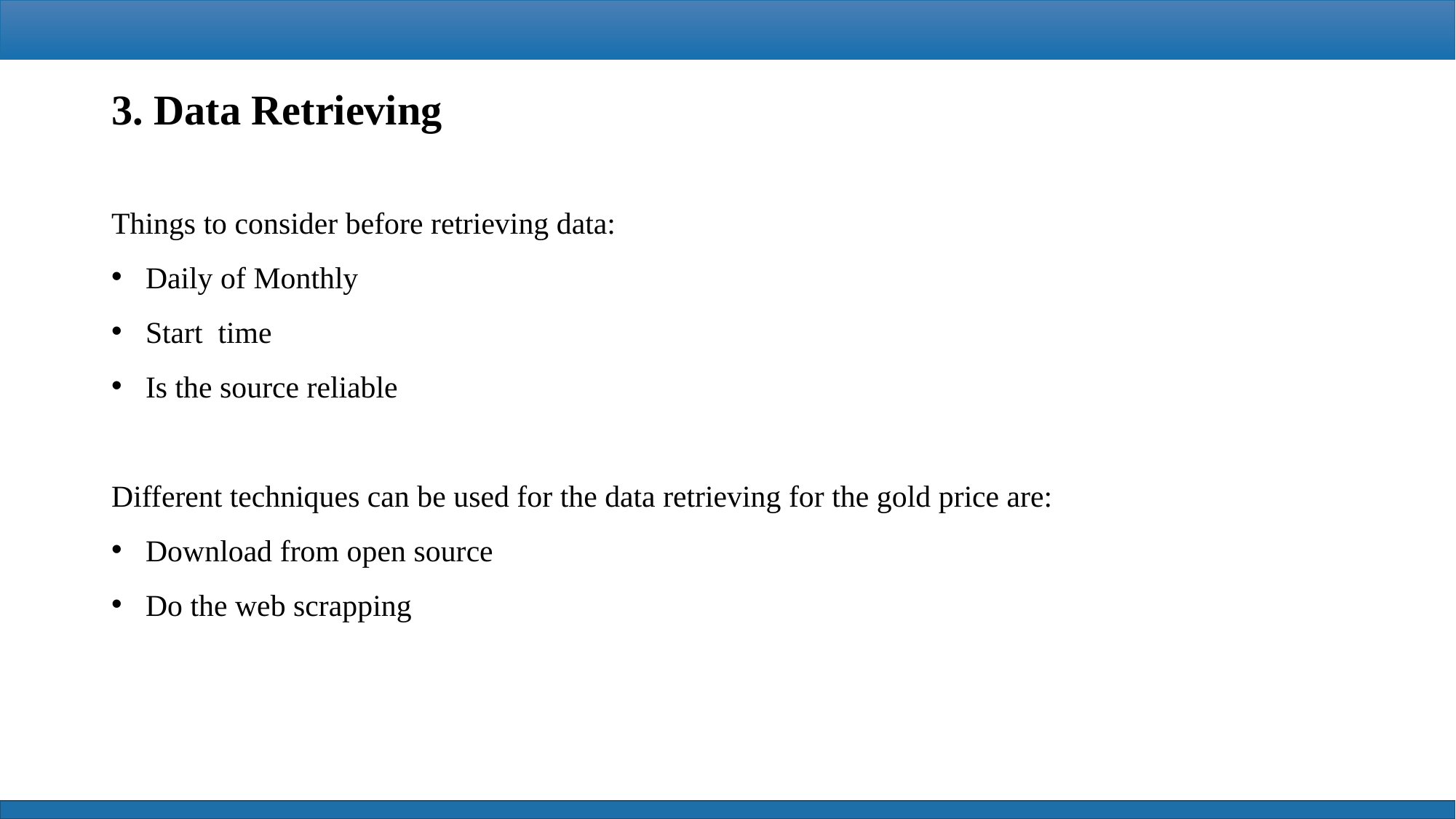

3. Data Retrieving
Things to consider before retrieving data:
Daily of Monthly
Start  time
Is the source reliable

Different techniques can be used for the data retrieving for the gold price are:
Download from open source
Do the web scrapping